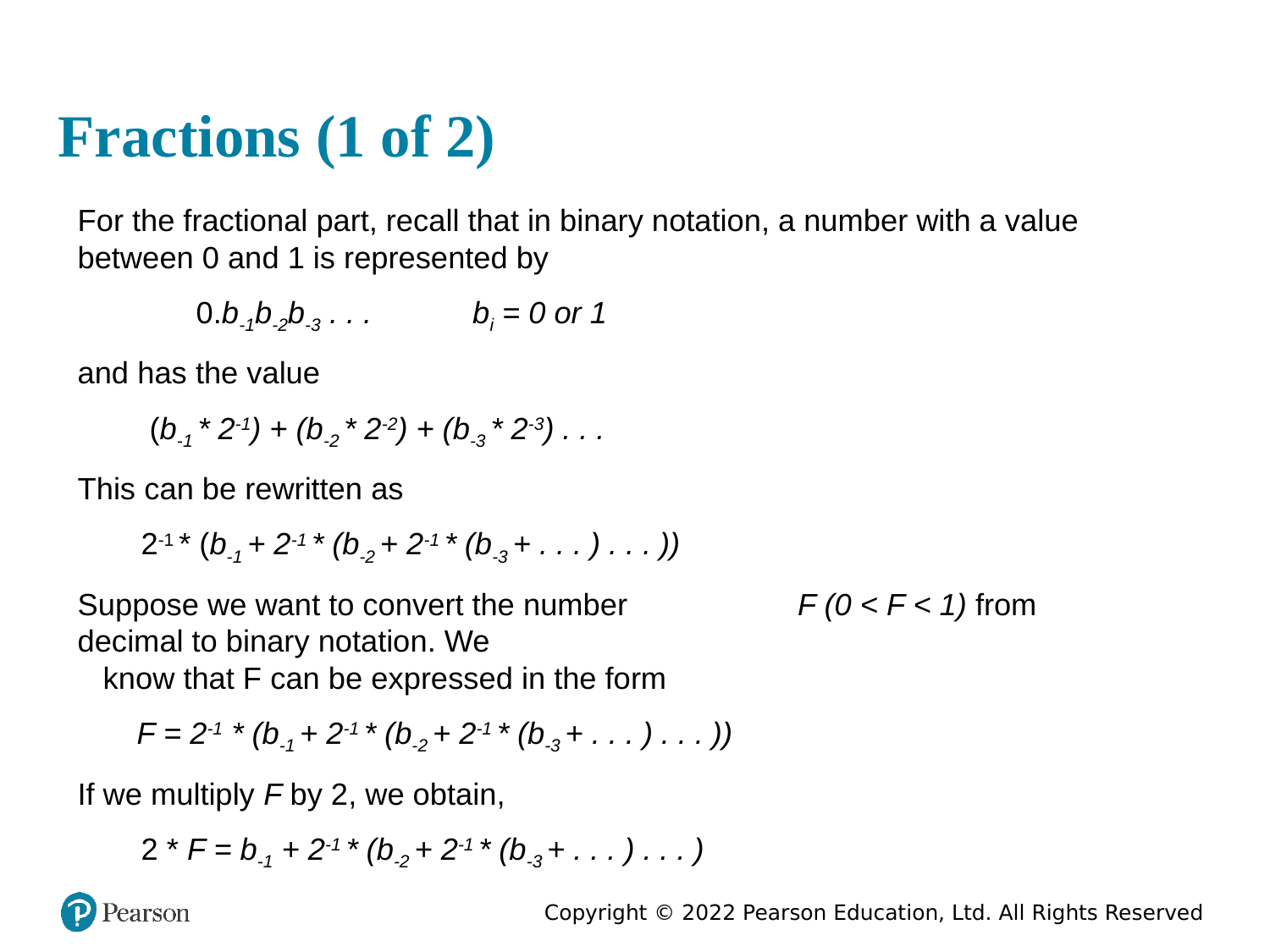

Fractions (1 of 2)
# For the fractional part, recall that in binary notation, a number with a value between 0 and 1 is represented by 0.b-1b-2b-3 . . . 	   bi = 0 or 1 and has the value (b-1 * 2-1) + (b-2 * 2-2) + (b-3 * 2-3) . . . This can be rewritten as 2-1 * (b-1 + 2-1 * (b-2 + 2-1 * (b-3 + . . . ) . . . )) Suppose we want to convert the number                    F (0 < F < 1) from decimal to binary notation. We know that F can be expressed in the form F = 2-1 * (b-1 + 2-1 * (b-2 + 2-1 * (b-3 + . . . ) . . . )) If we multiply F by 2, we obtain, 2 * F = b-1 + 2-1 * (b-2 + 2-1 * (b-3 + . . . ) . . . )